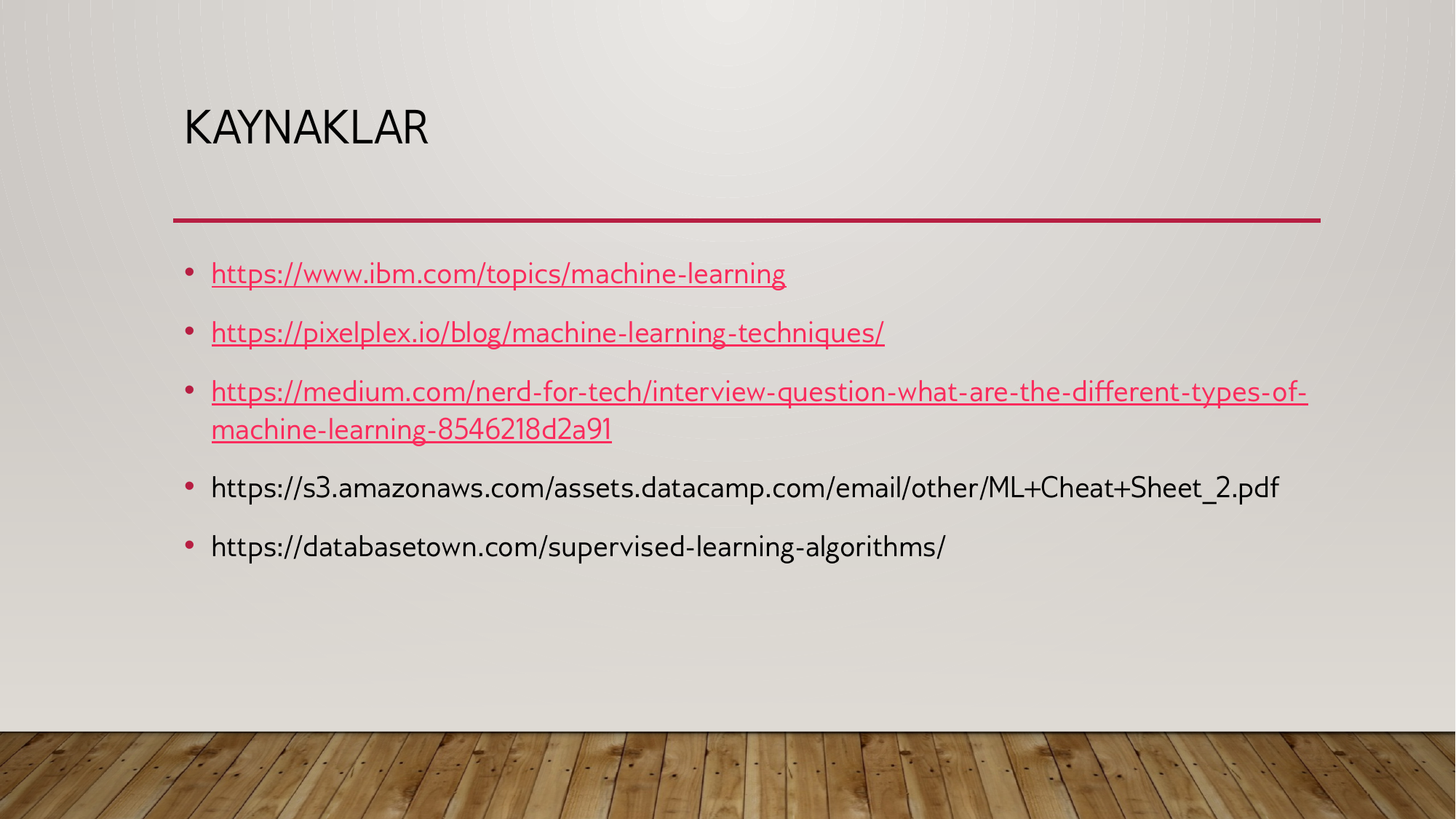

# kaynaklar
https://www.ibm.com/topics/machine-learning
https://pixelplex.io/blog/machine-learning-techniques/
https://medium.com/nerd-for-tech/interview-question-what-are-the-different-types-of-machine-learning-8546218d2a91
https://s3.amazonaws.com/assets.datacamp.com/email/other/ML+Cheat+Sheet_2.pdf
https://databasetown.com/supervised-learning-algorithms/